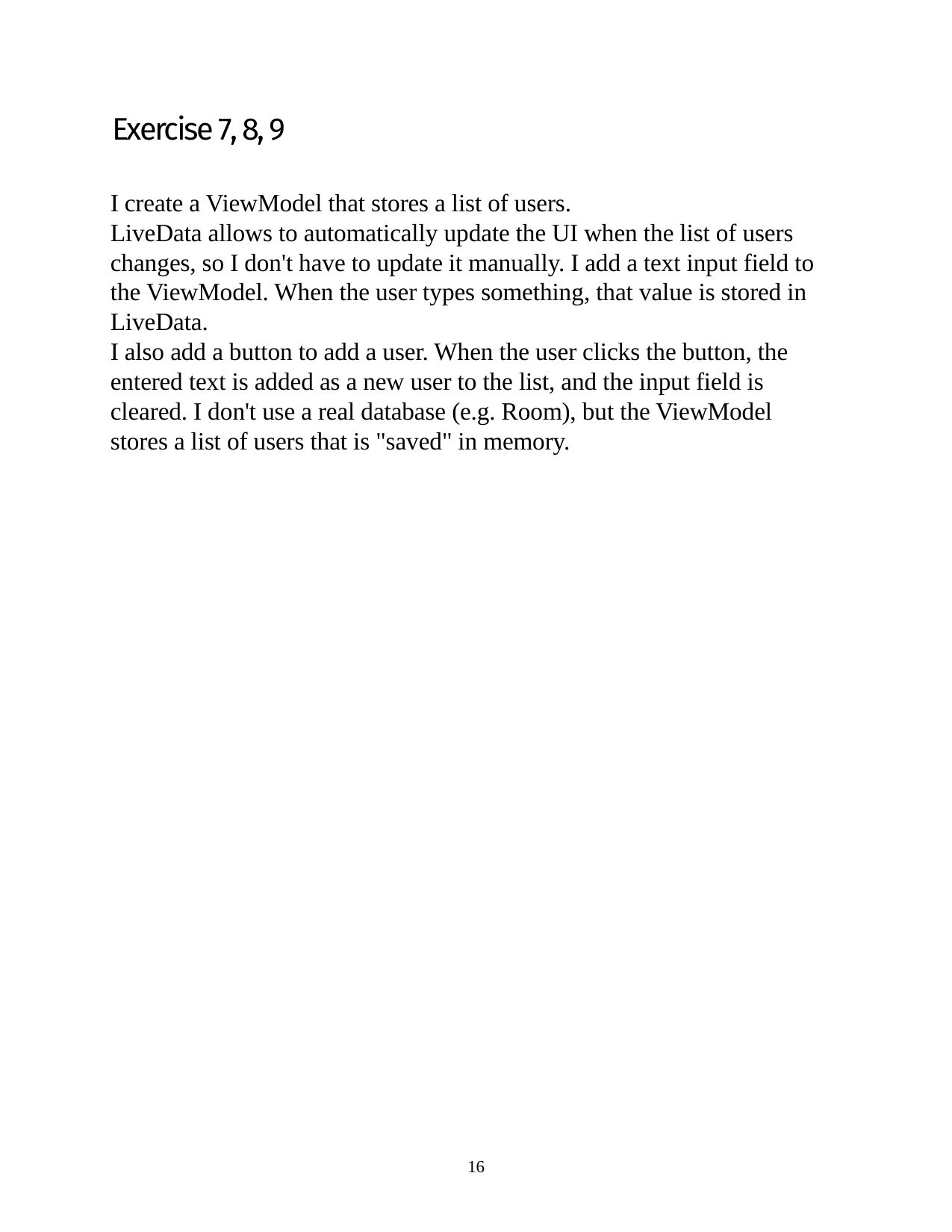

Exercise 7, 8, 9

I create a ViewModel that stores a list of users.
LiveData allows to automatically update the UI when the list of users changes, so I don't have to update it manually. I add a text input field to the ViewModel. When the user types something, that value is stored in LiveData.
I also add a button to add a user. When the user clicks the button, the entered text is added as a new user to the list, and the input field is cleared. I don't use a real database (e.g. Room), but the ViewModel stores a list of users that is "saved" in memory.
16